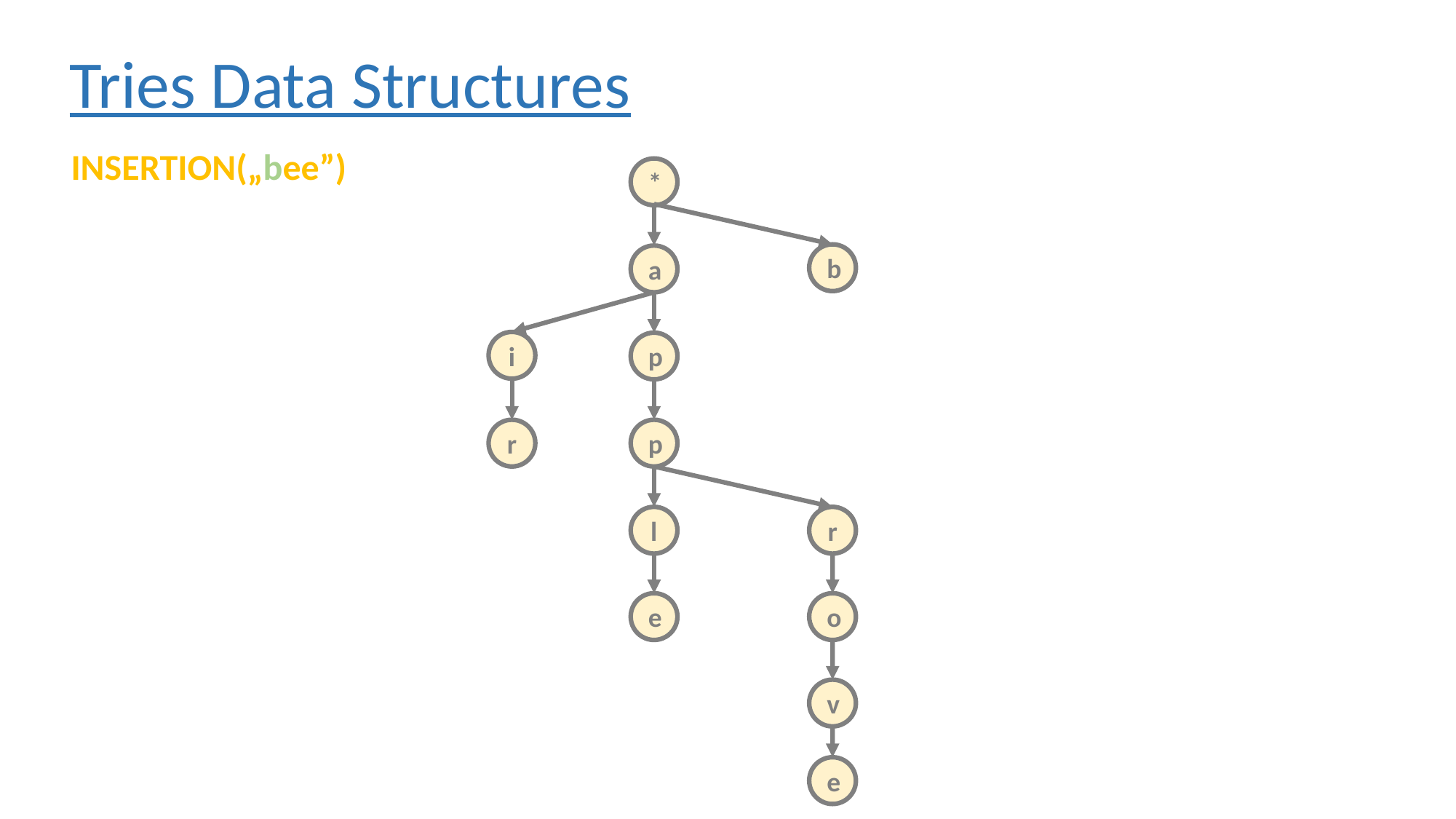

# Tries Data Structures
INSERTION(„bee”)
*
b
a
i
p
r
p
l
r
e
o
v
e